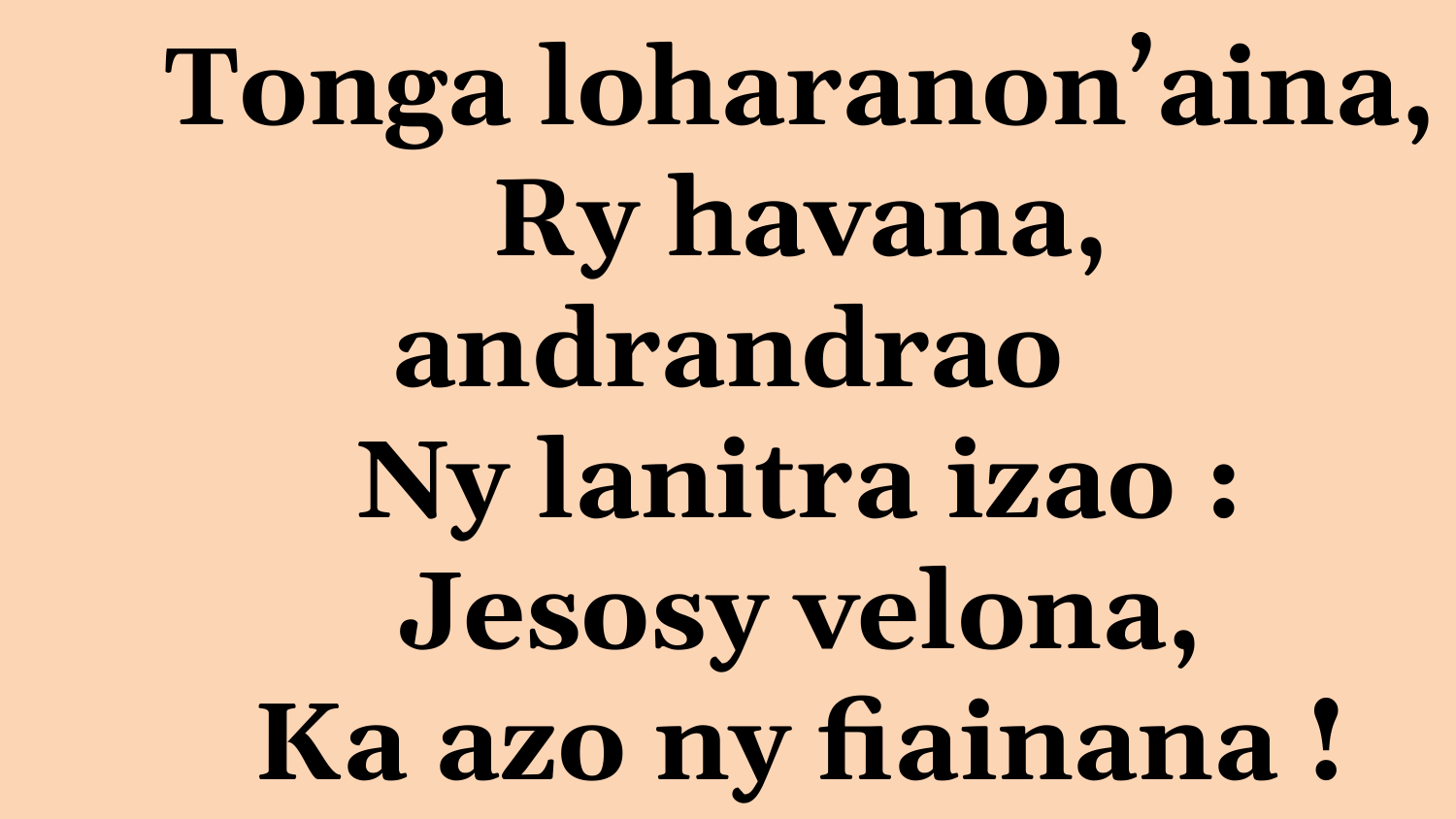

# Tonga loharanon’aina, Ry havana, andrandrao Ny lanitra izao : Jesosy velona, Ka azo ny fiainana !